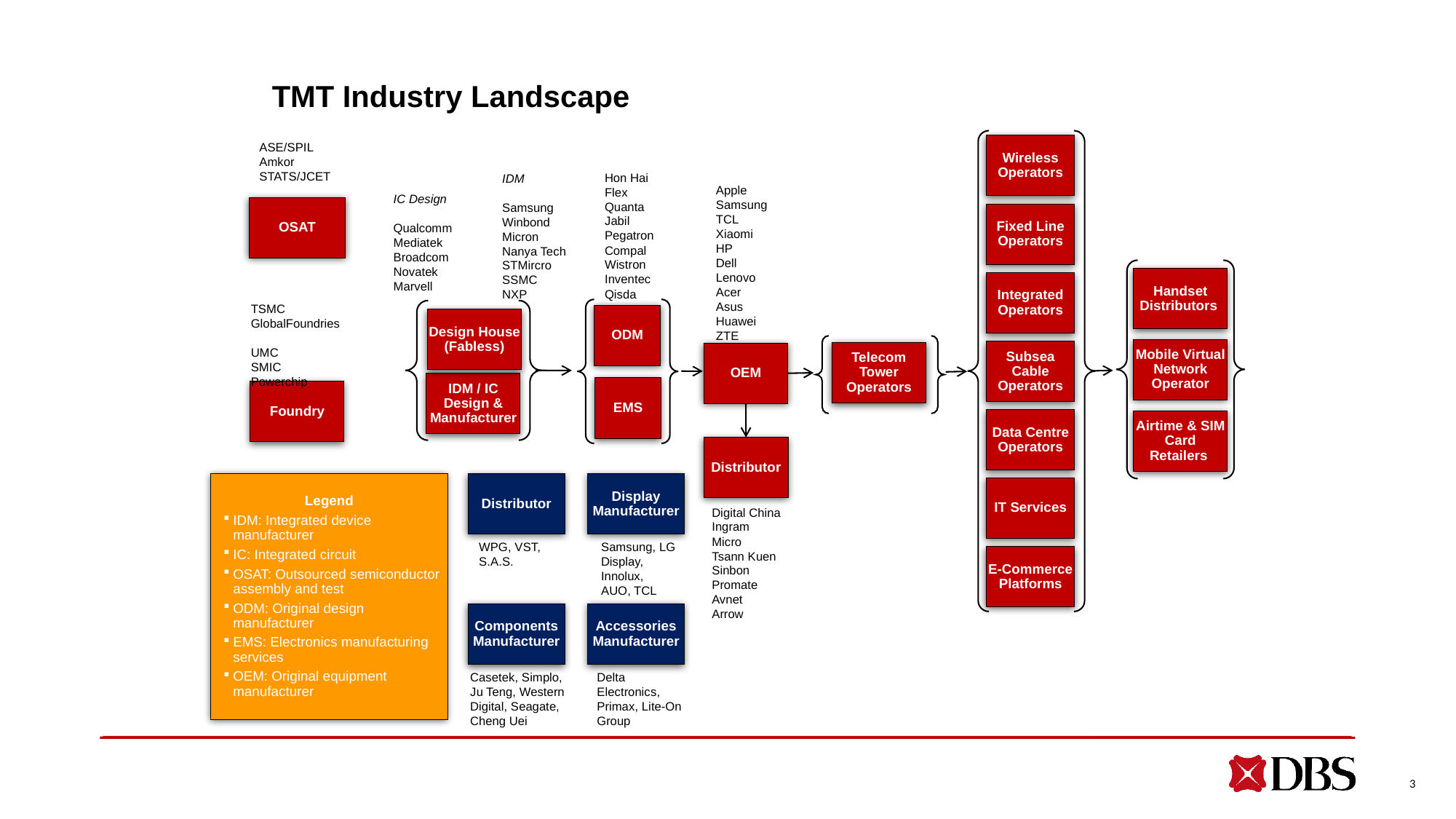

# TMT Industry Landscape

ASE/SPIL
Amkor
STATS/JCET
Wireless Operators
Hon Hai
Flex
Quanta
Jabil
Pegatron
Compal
Wistron
Inventec
Qisda
IDM

Samsung
Winbond
Micron
Nanya Tech
STMircro
SSMC
NXP
Apple
Samsung
TCL
Xiaomi
HP
Dell
Lenovo
Acer
Asus
Huawei
ZTE
IC Design

Qualcomm
Mediatek Broadcom Novatek
Marvell
OSAT
Fixed Line Operators

Handset Distributors
Integrated Operators
TSMC
GlobalFoundries
UMC
SMIC
Powerchip

ODM
Design House
(Fabless)

Mobile Virtual Network Operator
Subsea Cable Operators
Telecom Tower Operators
OEM
IDM / IC
Design & Manufacturer
EMS
Foundry
Data Centre Operators
Airtime & SIM Card Retailers
Distributor
Legend
IDM: Integrated device manufacturer
IC: Integrated circuit
OSAT: Outsourced semiconductor assembly and test
ODM: Original design manufacturer
EMS: Electronics manufacturing services
OEM: Original equipment manufacturer
Distributor
Display Manufacturer
WPG, VST, S.A.S.
Samsung, LG Display, Innolux, AUO, TCL
Components Manufacturer
Accessories Manufacturer
Casetek, Simplo, Ju Teng, Western Digital, Seagate, Cheng Uei
Delta Electronics, Primax, Lite-On Group
IT Services
Digital China
Ingram Micro
Tsann Kuen
Sinbon
Promate
Avnet
Arrow
E-Commerce Platforms
3